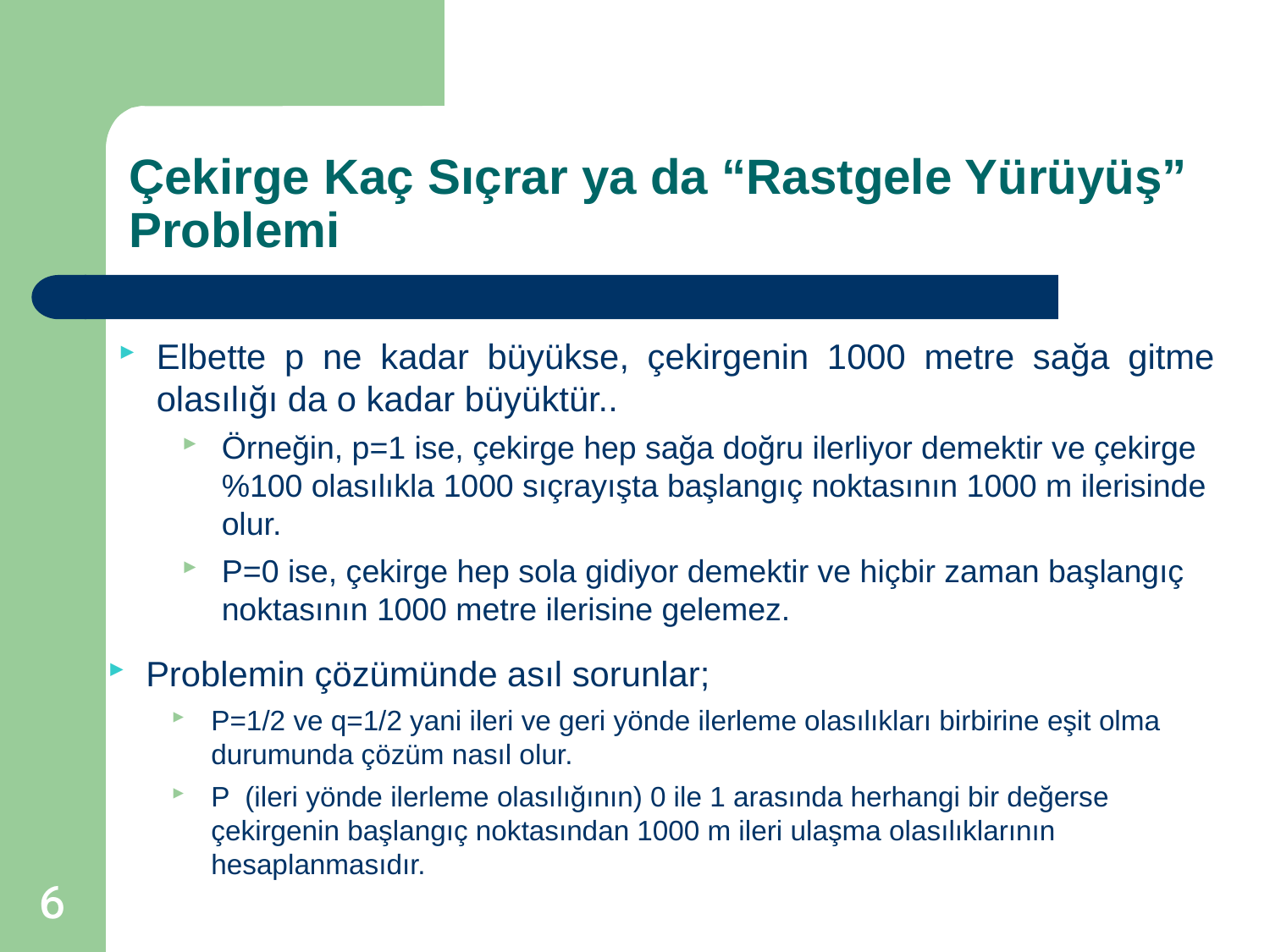

# Çekirge Kaç Sıçrar ya da “Rastgele Yürüyüş” Problemi
Elbette p ne kadar büyükse, çekirgenin 1000 metre sağa gitme olasılığı da o kadar büyüktür..
Örneğin, p=1 ise, çekirge hep sağa doğru ilerliyor demektir ve çekirge %100 olasılıkla 1000 sıçrayışta başlangıç noktasının 1000 m ilerisinde olur.
P=0 ise, çekirge hep sola gidiyor demektir ve hiçbir zaman başlangıç noktasının 1000 metre ilerisine gelemez.

Problemin çözümünde asıl sorunlar;
P=1/2 ve q=1/2 yani ileri ve geri yönde ilerleme olasılıkları birbirine eşit olma durumunda çözüm nasıl olur.
P  (ileri yönde ilerleme olasılığının) 0 ile 1 arasında herhangi bir değerse çekirgenin başlangıç noktasından 1000 m ileri ulaşma olasılıklarının hesaplanmasıdır.

6